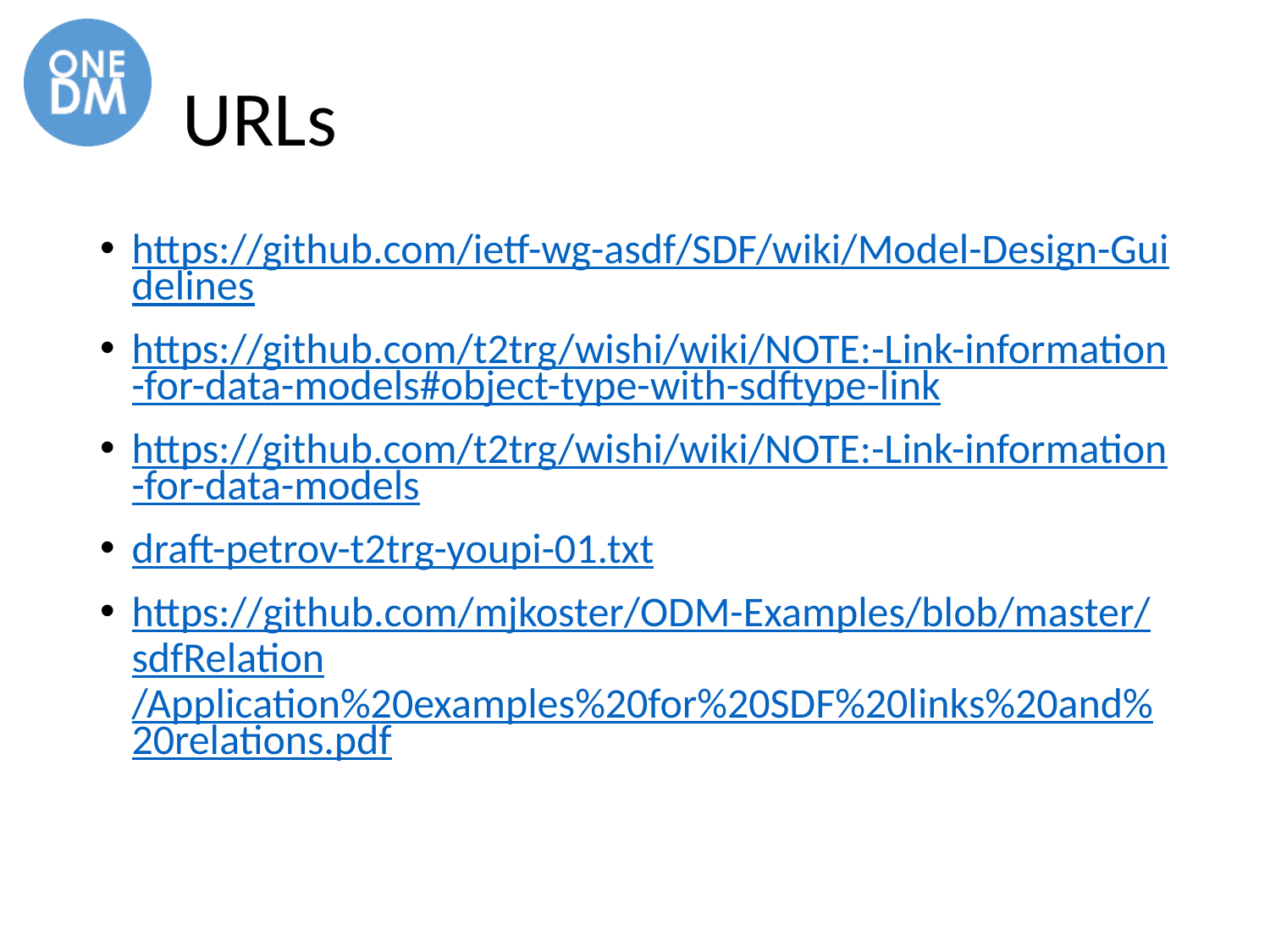

# URLs
https://github.com/ietf-wg-asdf/SDF/wiki/Model-Design-Guidelines
https://github.com/t2trg/wishi/wiki/NOTE:-Link-information-for-data-models#object-type-with-sdftype-link
https://github.com/t2trg/wishi/wiki/NOTE:-Link-information-for-data-models
draft-petrov-t2trg-youpi-01.txt
https://github.com/mjkoster/ODM-Examples/blob/master/sdfRelation/Application%20examples%20for%20SDF%20links%20and%20relations.pdf